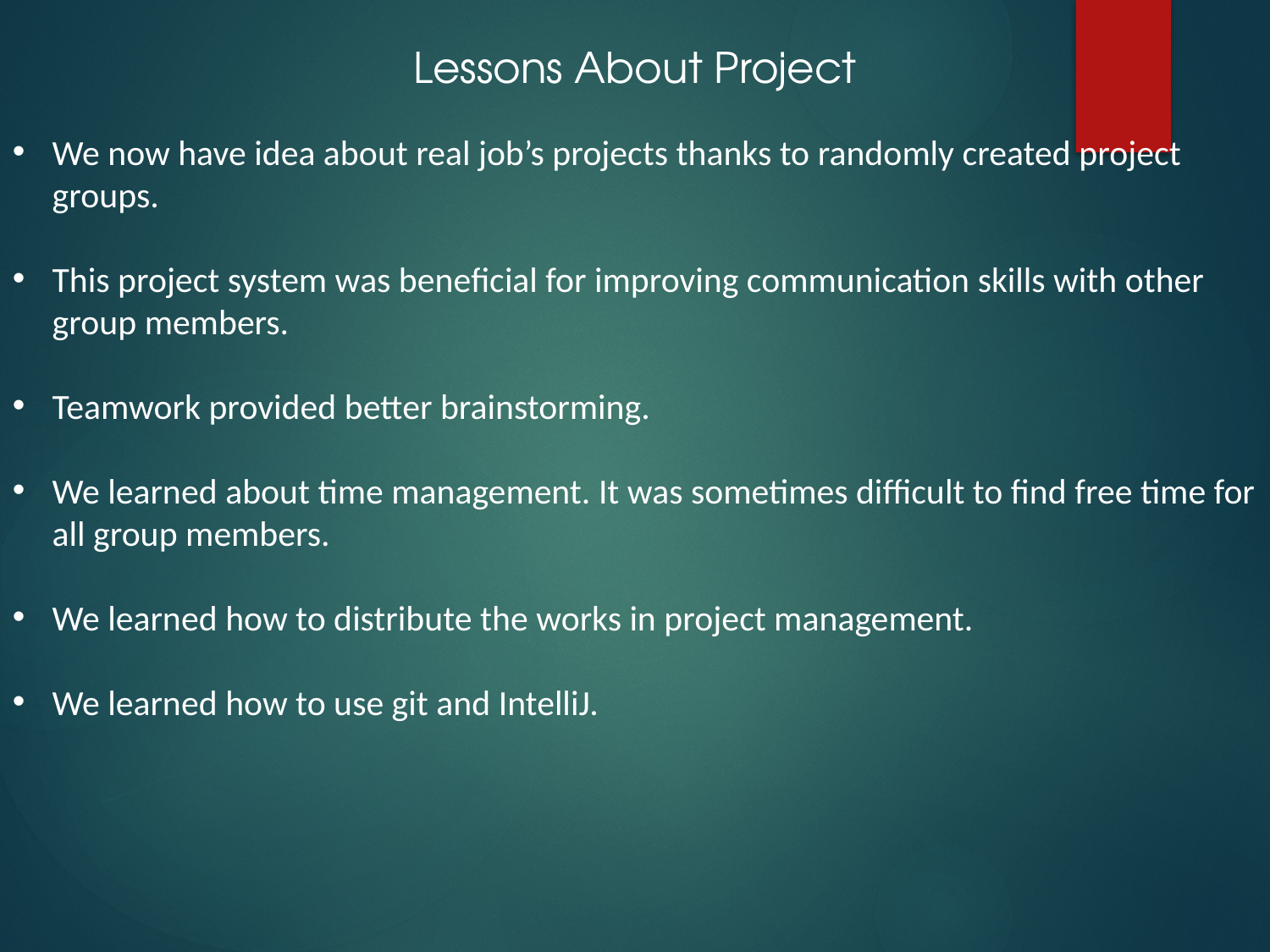

Lessons About Project

We now have idea about real job’s projects thanks to randomly created project groups.

This project system was beneficial for improving communication skills with other group members.

Teamwork provided better brainstorming.

We learned about time management. It was sometimes difficult to find free time for all group members.

We learned how to distribute the works in project management.

We learned how to use git and IntelliJ.